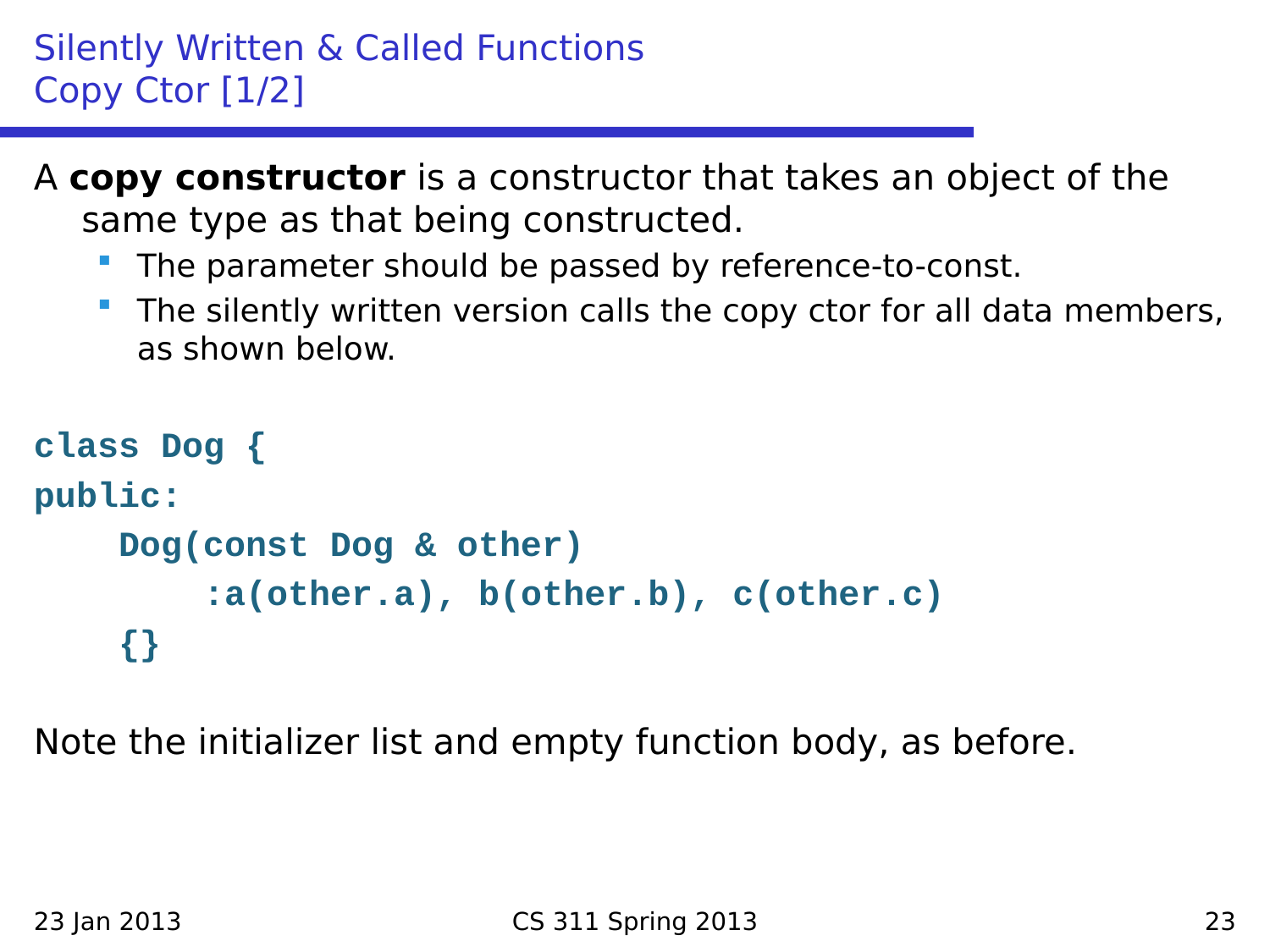

# Silently Written & Called Functions Copy Ctor [1/2]
A copy constructor is a constructor that takes an object of the same type as that being constructed.
The parameter should be passed by reference-to-const.
The silently written version calls the copy ctor for all data members, as shown below.

class Dog {
public:
    Dog(const Dog & other)
        :a(other.a), b(other.b), c(other.c)
    {}

Note the initializer list and empty function body, as before.
23 Jan 2013
CS 311 Spring 2013
23